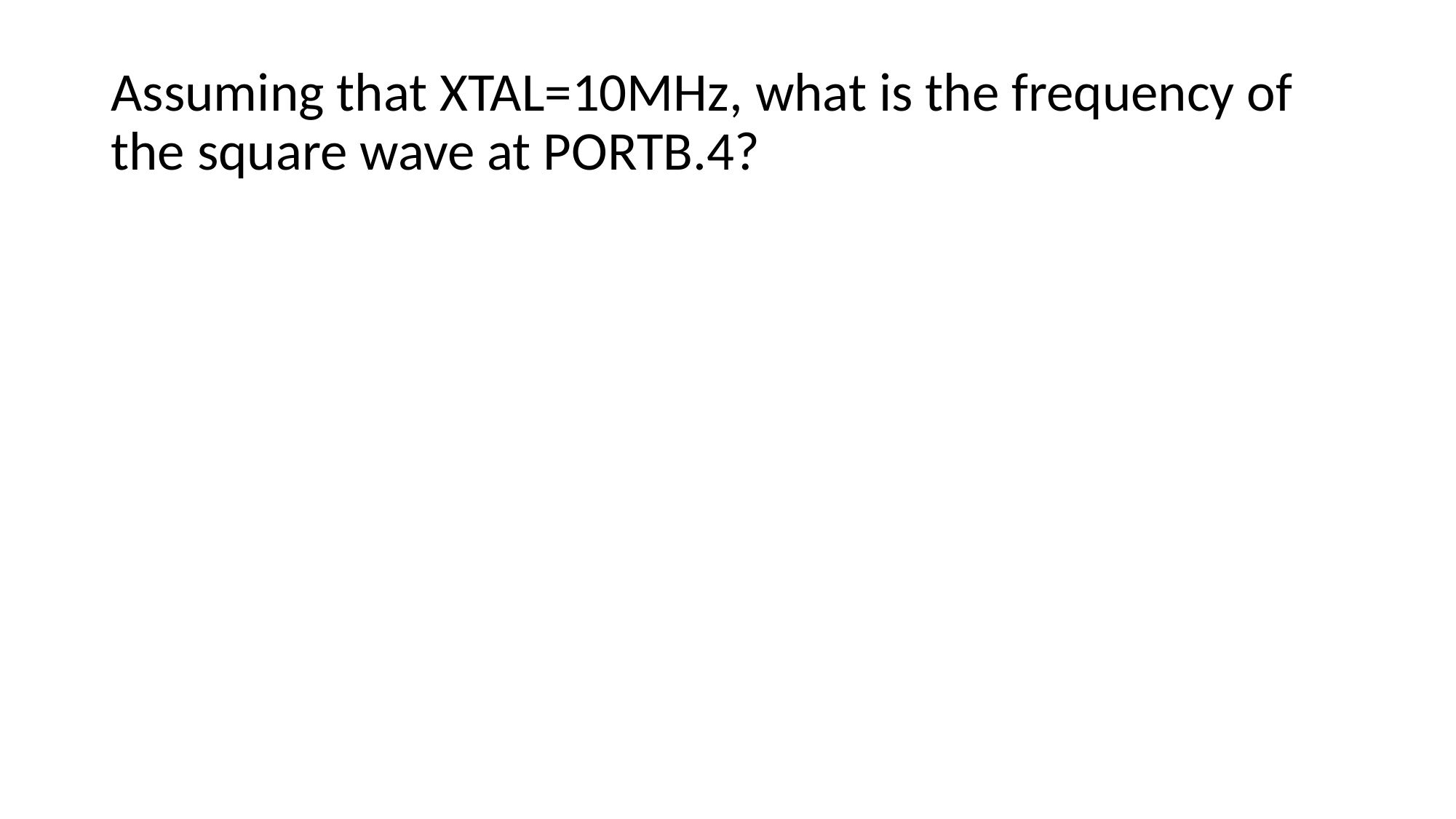

# Assuming that XTAL=10MHz, what is the frequency of the square wave at PORTB.4?